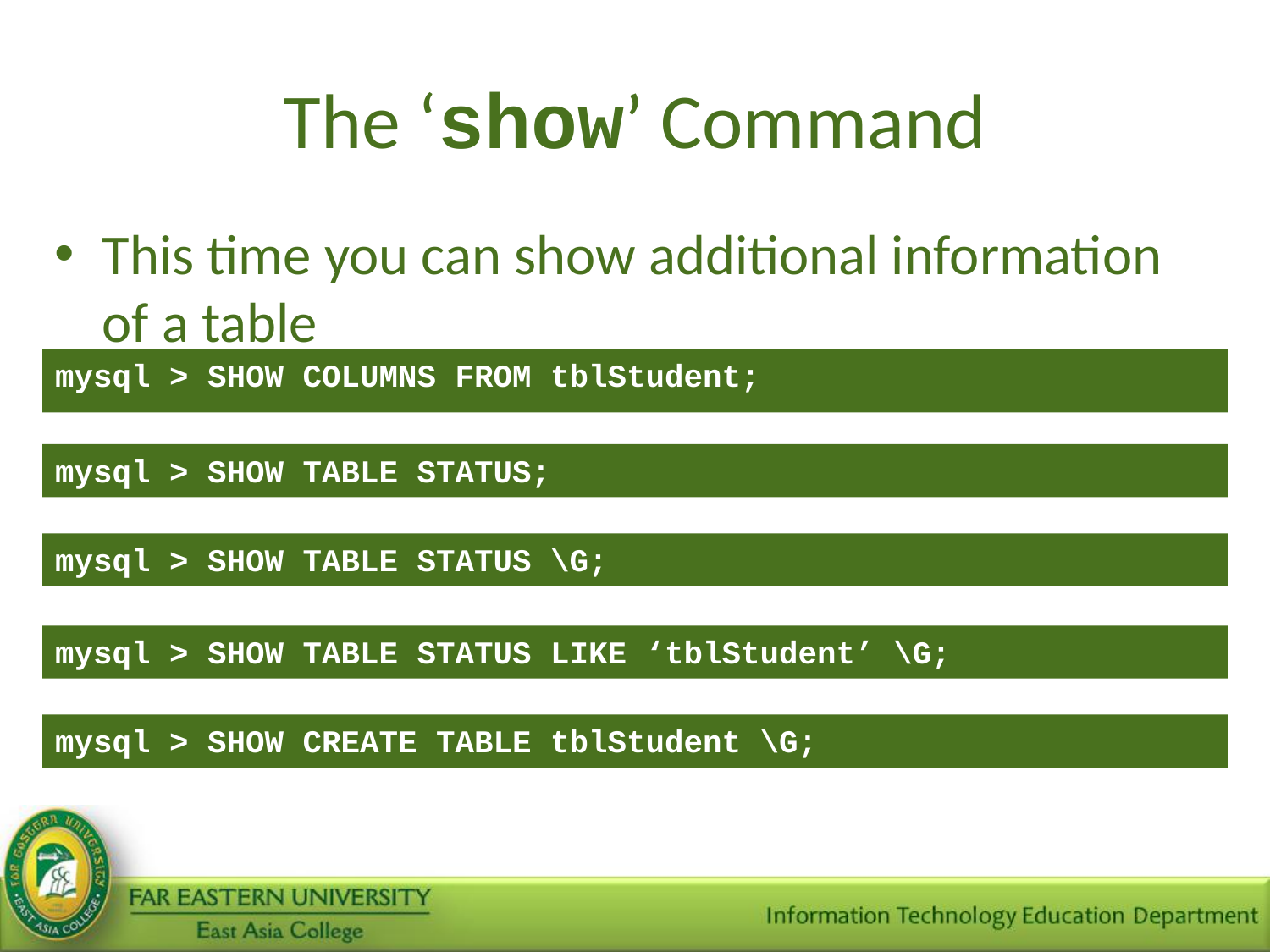

# The ‘show’ Command
This time you can show additional information of a table
mysql > SHOW COLUMNS FROM tblStudent;
mysql > SHOW TABLE STATUS;
mysql > SHOW TABLE STATUS \G;
mysql > SHOW TABLE STATUS LIKE ‘tblStudent’ \G;
mysql > SHOW CREATE TABLE tblStudent \G;